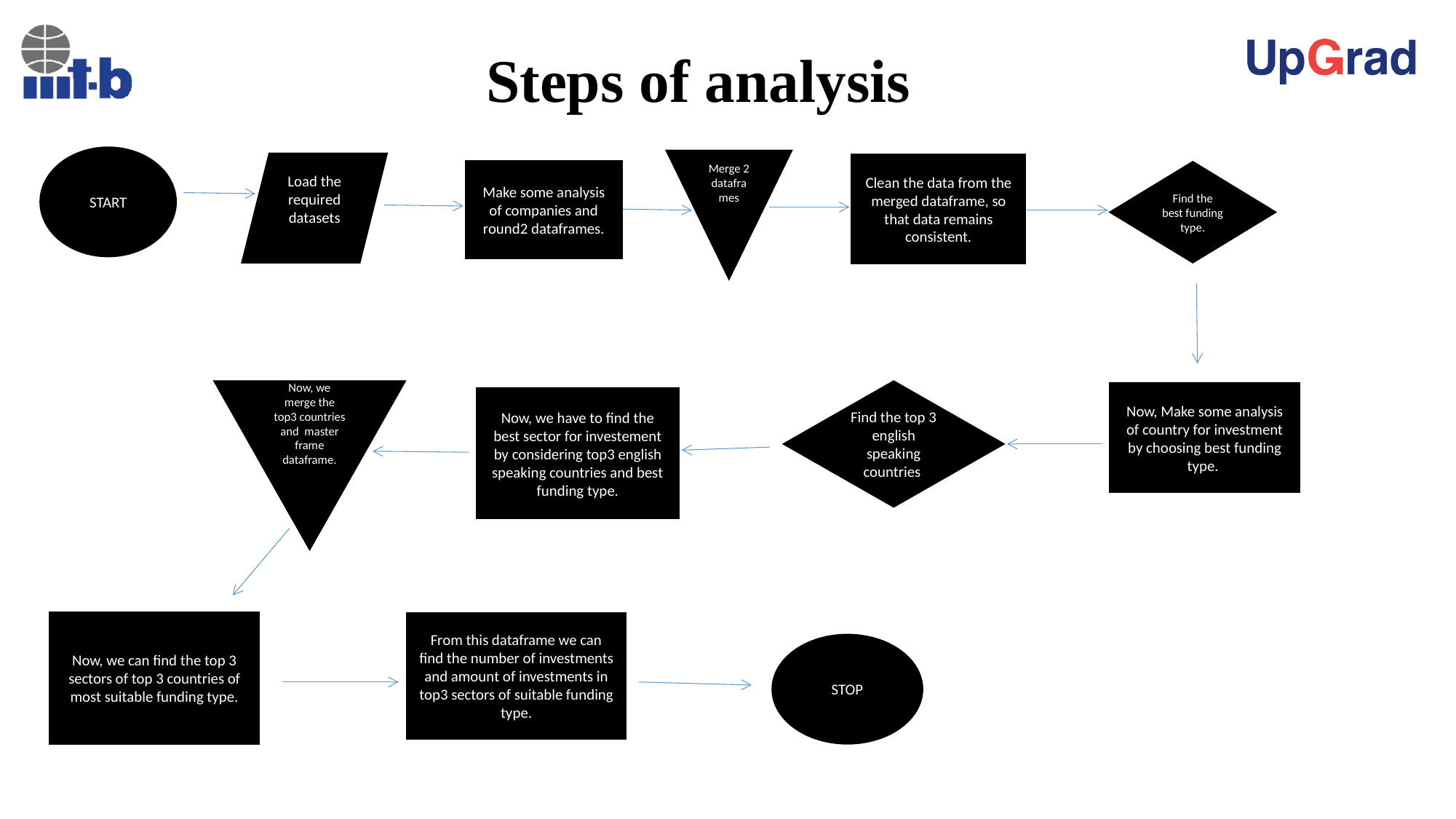

# Steps of analysis
START
Merge 2 dataframes
Load the required datasets

Clean the data from the merged dataframe, so that data remains consistent.
Make some analysis of companies and round2 dataframes.
Find the best funding type.
Now, we merge the top3 countries and  master frame dataframe.
Find the top 3 english speaking countries
Now, Make some analysis of country for investment by choosing best funding type.
Now, we have to find the best sector for investement by considering top3 english speaking countries and best funding type.
Now, we can find the top 3 sectors of top 3 countries of most suitable funding type.
From this dataframe we can find the number of investments and amount of investments in top3 sectors of suitable funding type.
STOP